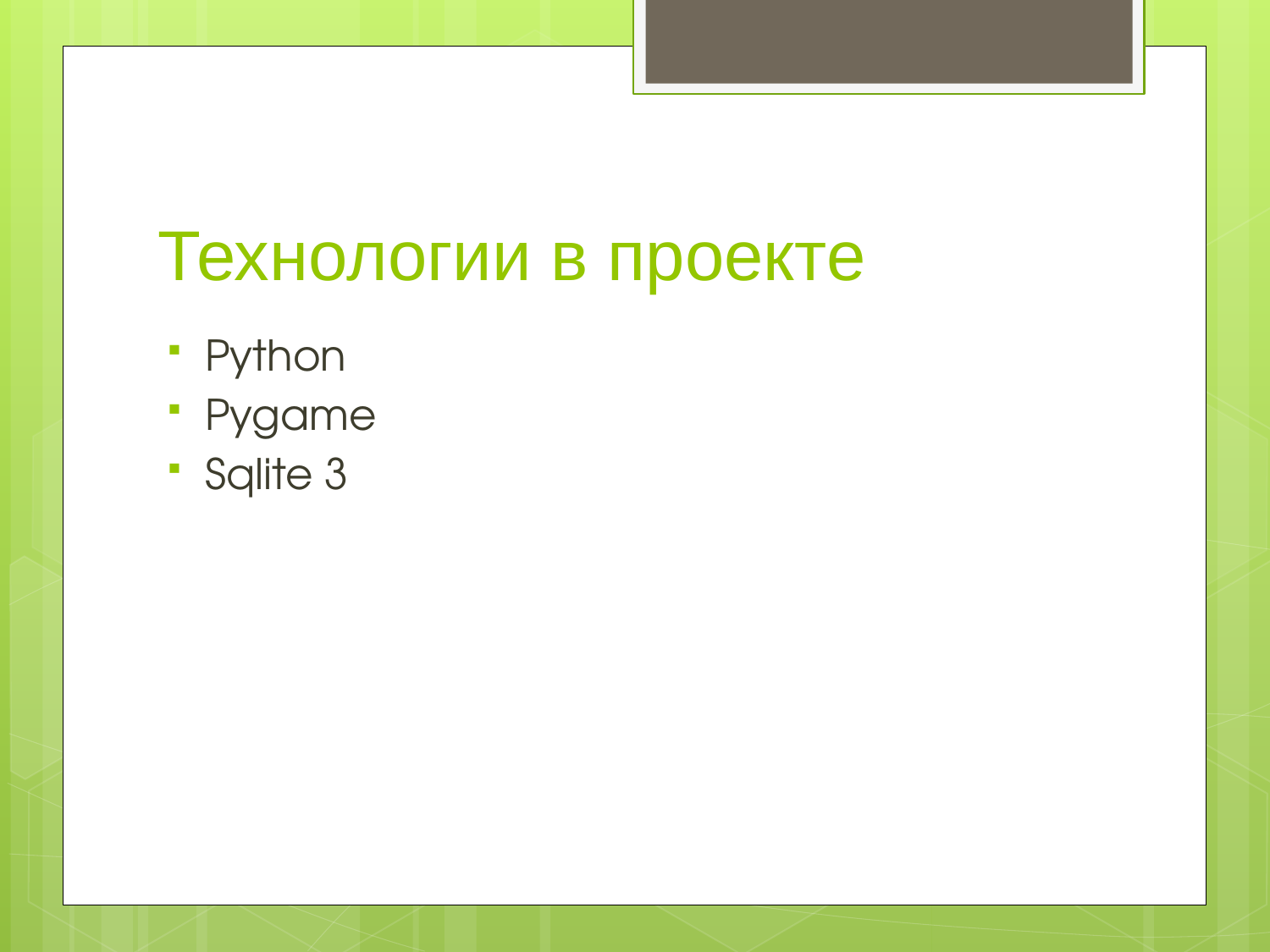

# Технологии в проекте
Python
Pygame
Sqlite 3